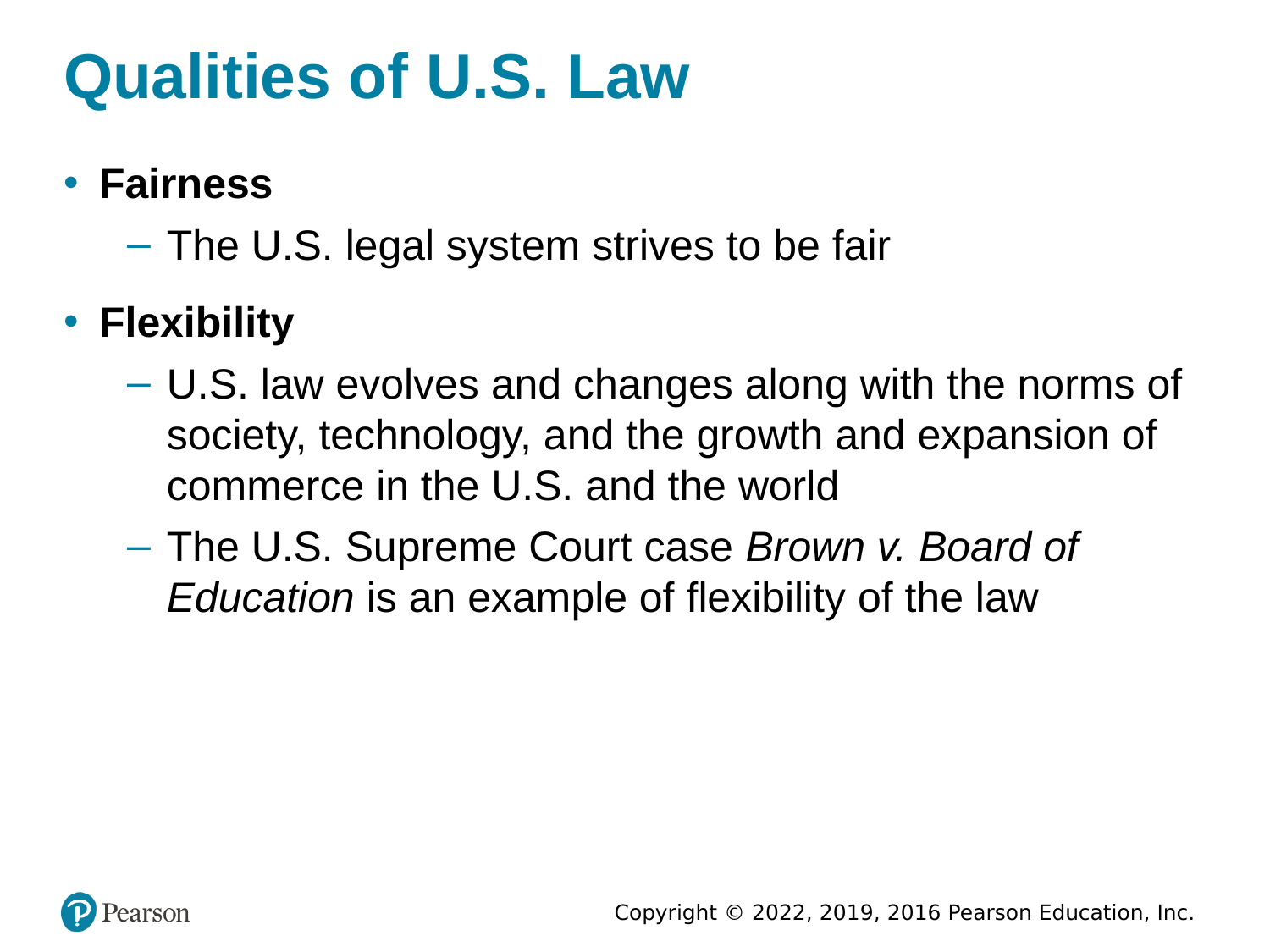

# Qualities of U.S. Law
Fairness
The U.S. legal system strives to be fair
Flexibility
U.S. law evolves and changes along with the norms of society, technology, and the growth and expansion of commerce in the U.S. and the world
The U.S. Supreme Court case Brown v. Board of Education is an example of flexibility of the law